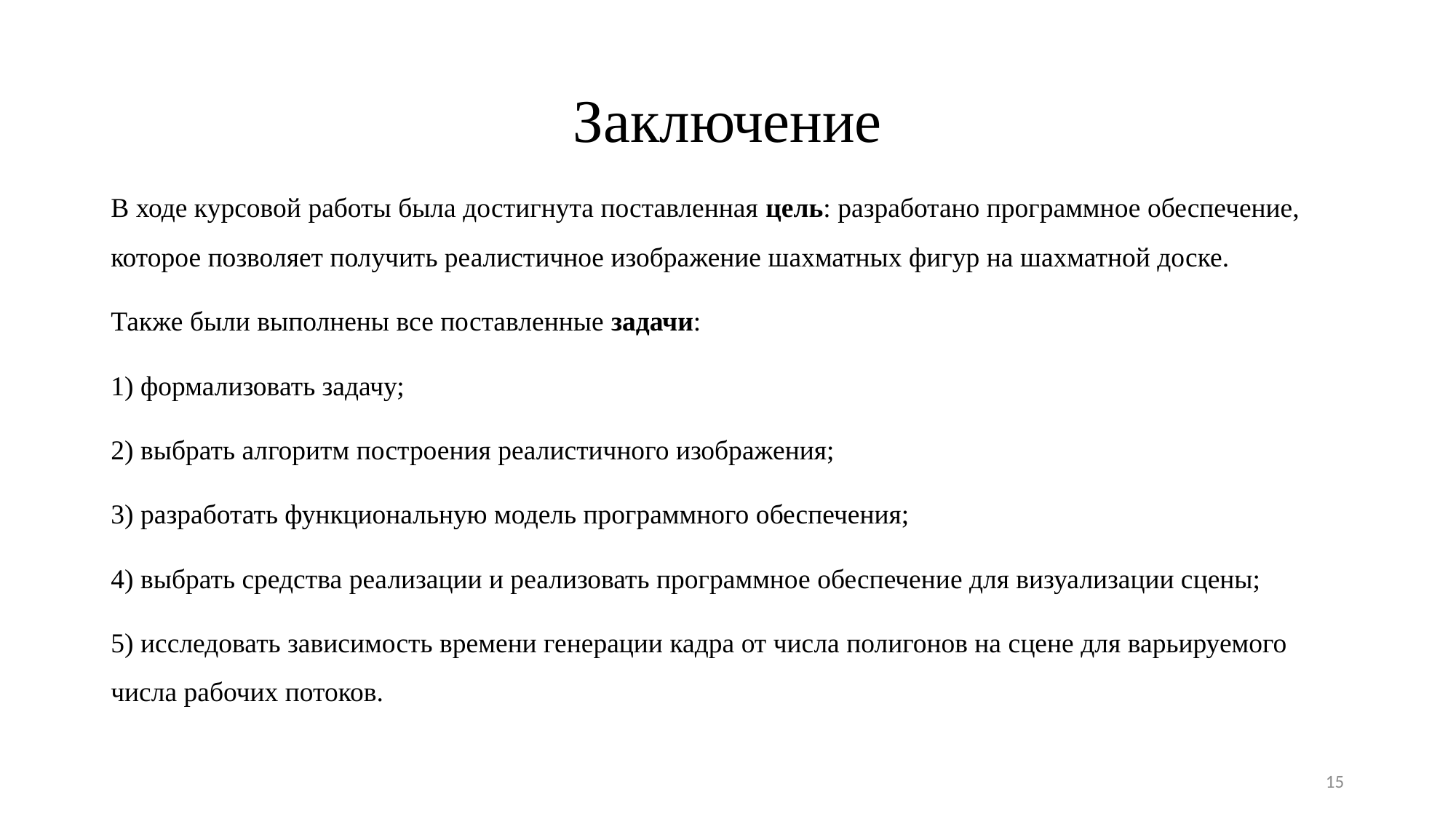

Заключение
В ходе курсовой работы была достигнута поставленная цель: разработано программное обеспечение, которое позволяет получить реалистичное изображение шахматных фигур на шахматной доске.
Также были выполнены все поставленные задачи:
1) формализовать задачу;
2) выбрать алгоритм построения реалистичного изображения;
3) разработать функциональную модель программного обеспечения;
4) выбрать средства реализации и реализовать программное обеспечение для визуализации сцены;
5) исследовать зависимость времени генерации кадра от числа полигонов на сцене для варьируемого числа рабочих потоков.
15